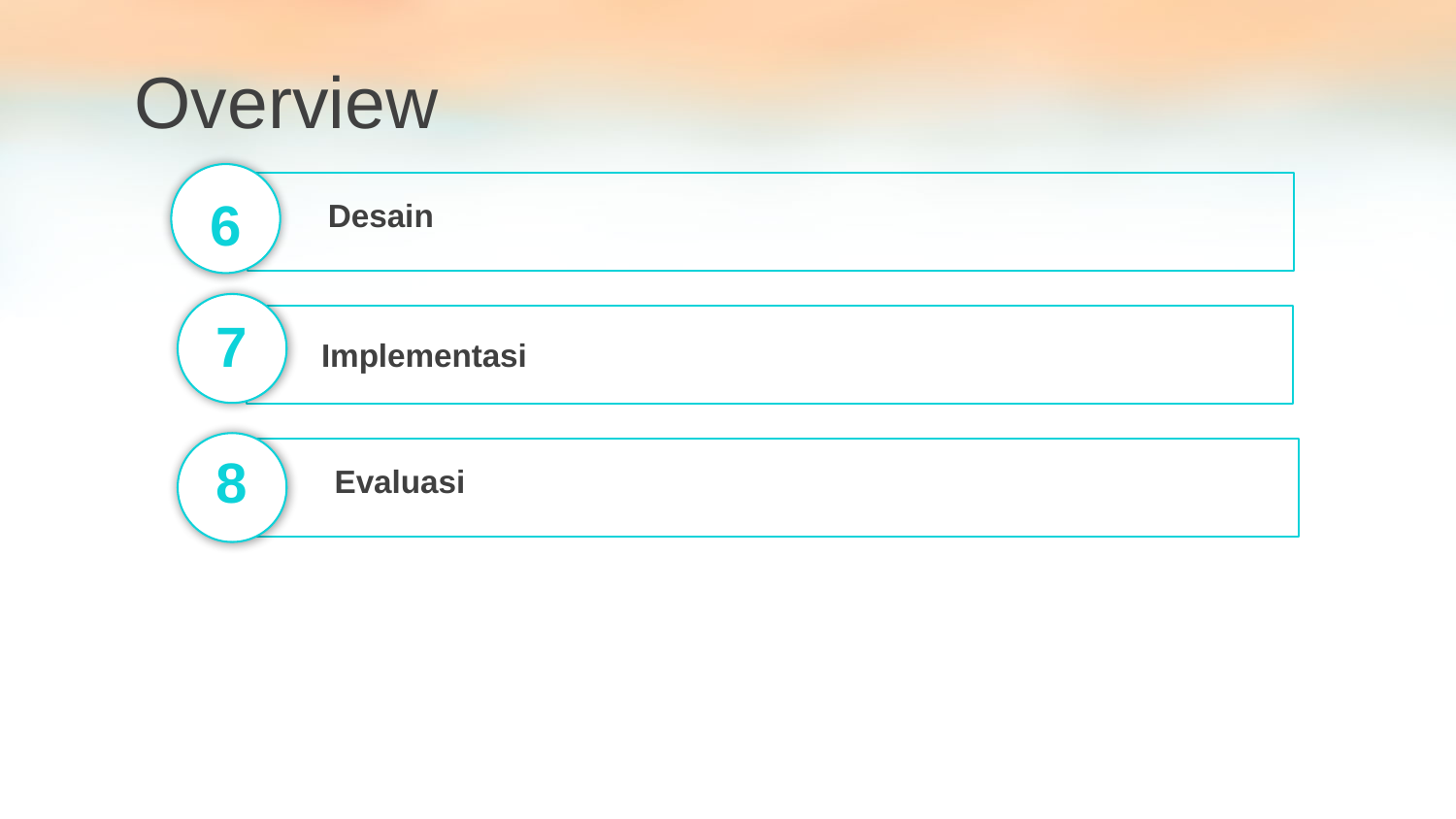

Overview

6
Desain

7

Implementasi

8

Evaluasi